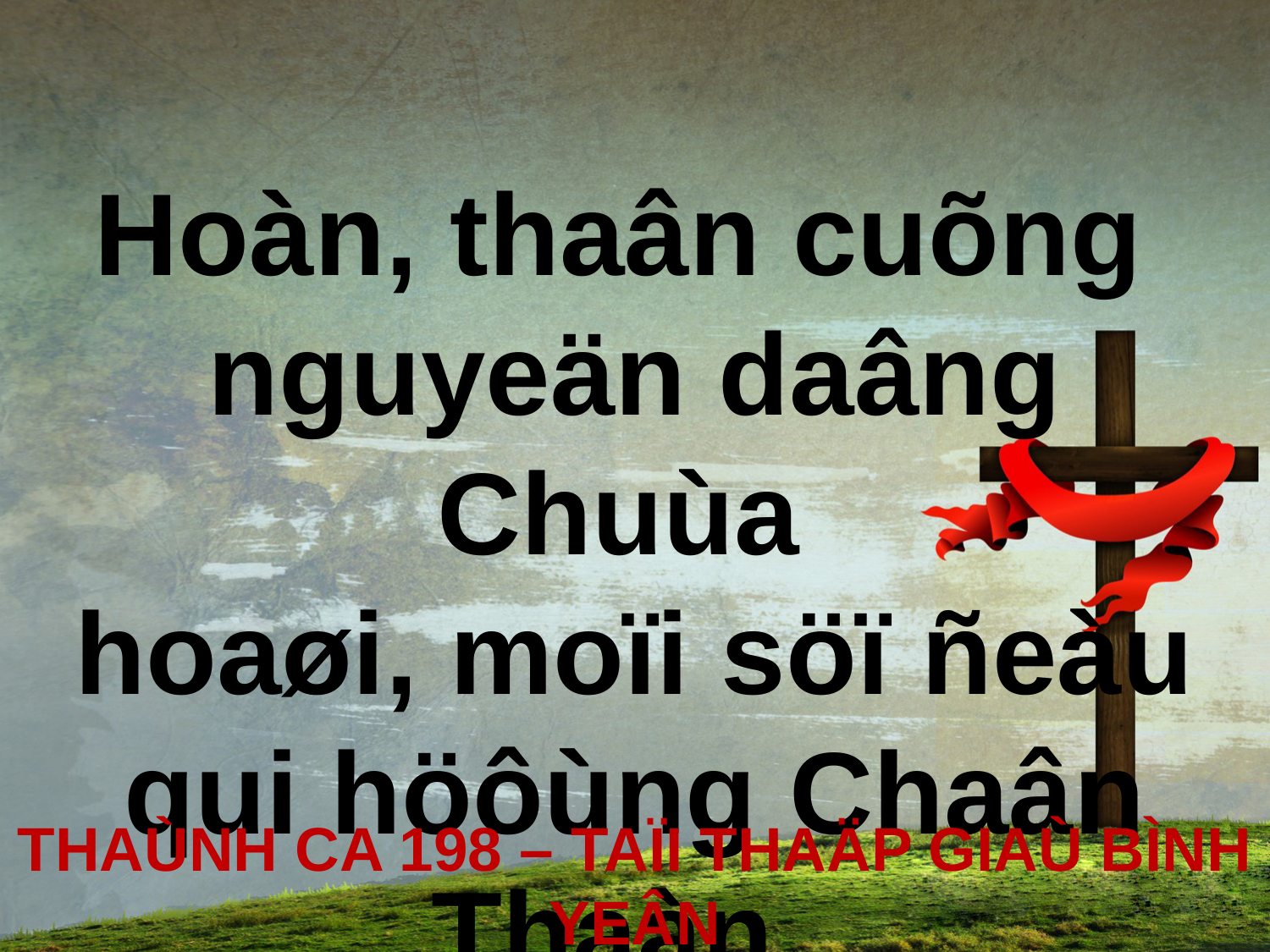

Hoàn, thaân cuõng
nguyeän daâng Chuùa
hoaøi, moïi söï ñeàu qui höôùng Chaân Thaàn.
THAÙNH CA 198 – TAÏI THAÄP GIAÙ BÌNH YEÂN